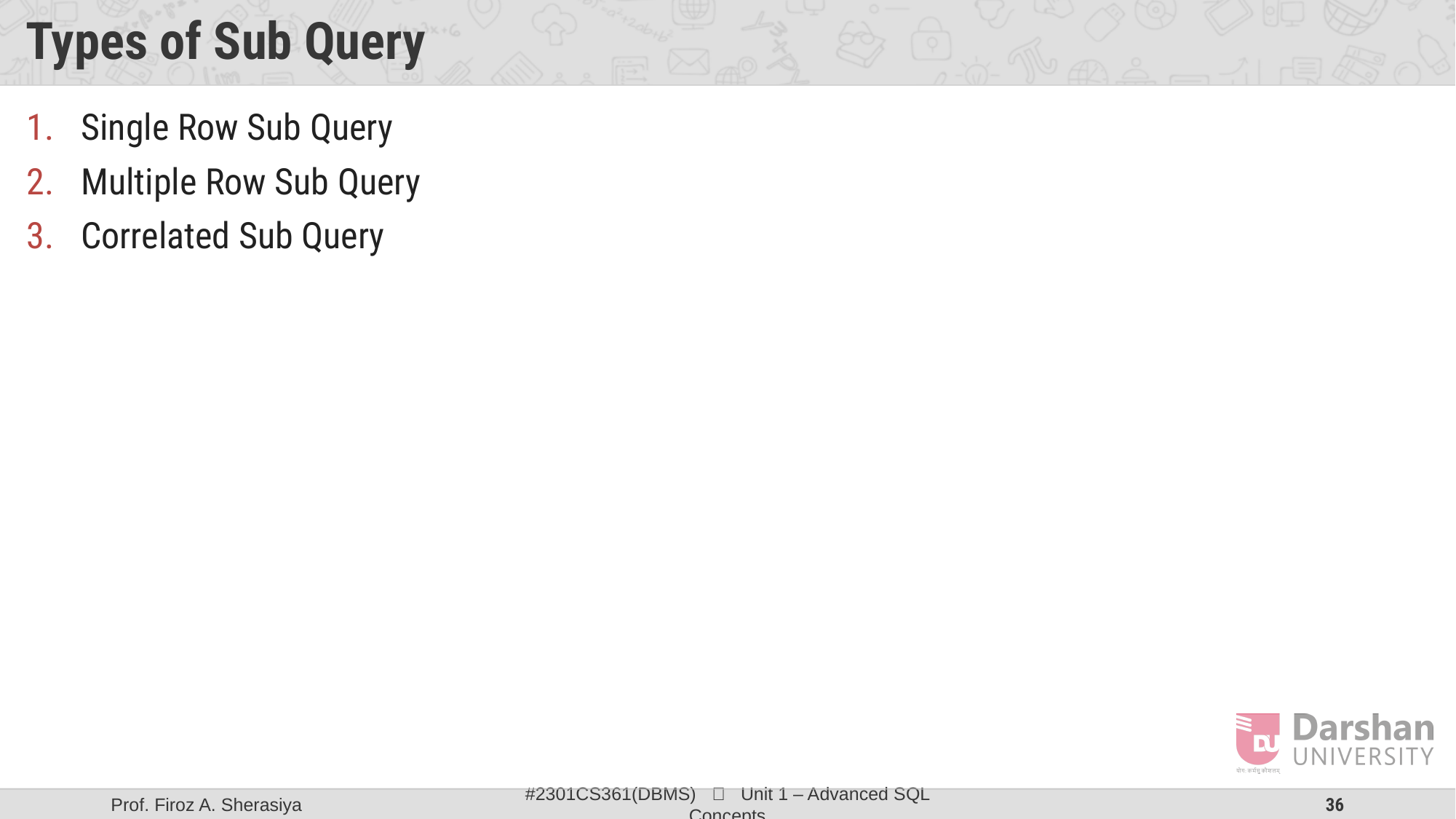

# Types of Sub Query
Single Row Sub Query
Multiple Row Sub Query
Correlated Sub Query